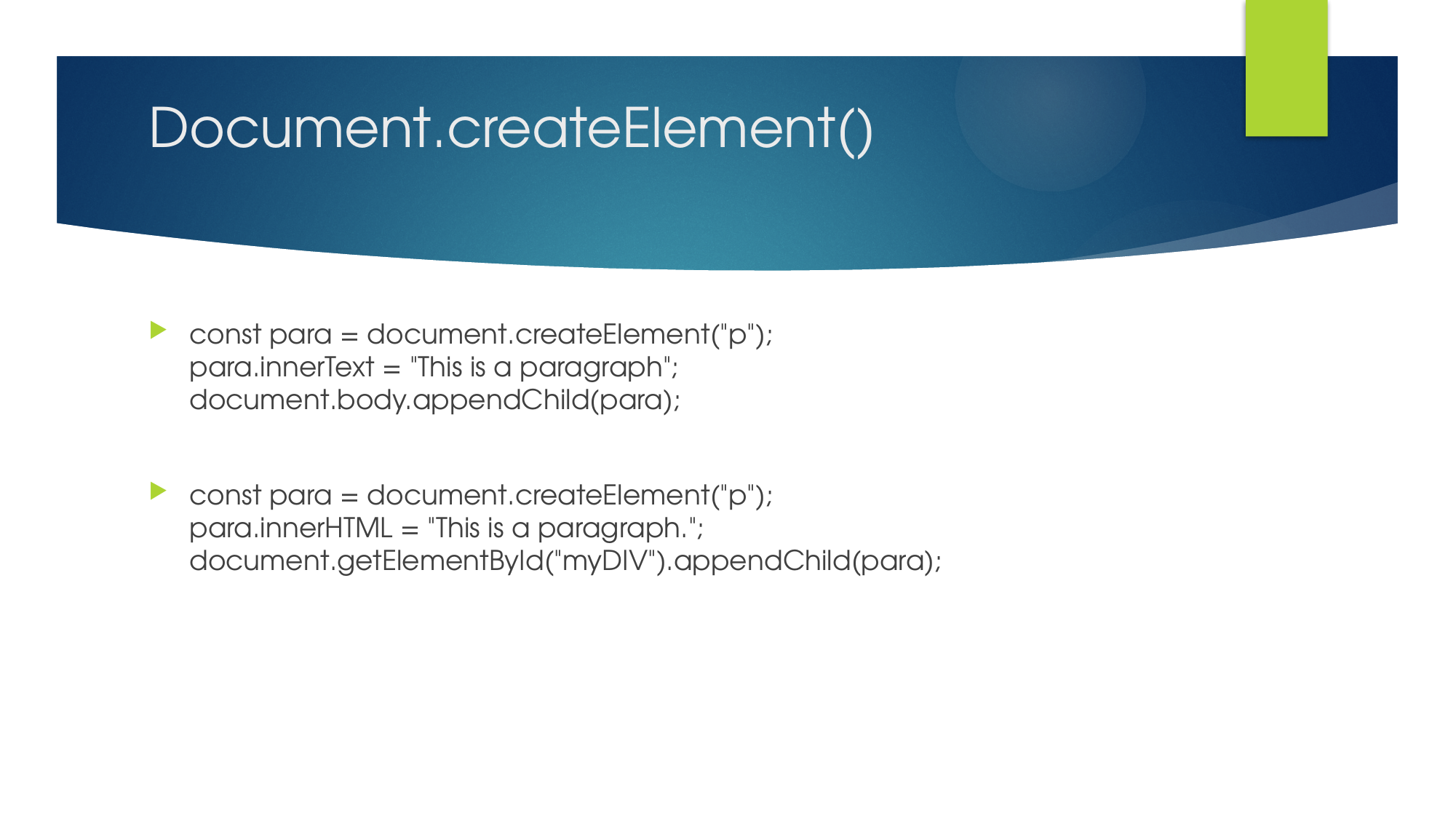

# Document.createElement()
const para = document.createElement("p");
para.innerText = "This is a paragraph";
document.body.appendChild(para);

const para = document.createElement("p");
para.innerHTML = "This is a paragraph.";
document.getElementById("myDIV").appendChild(para);